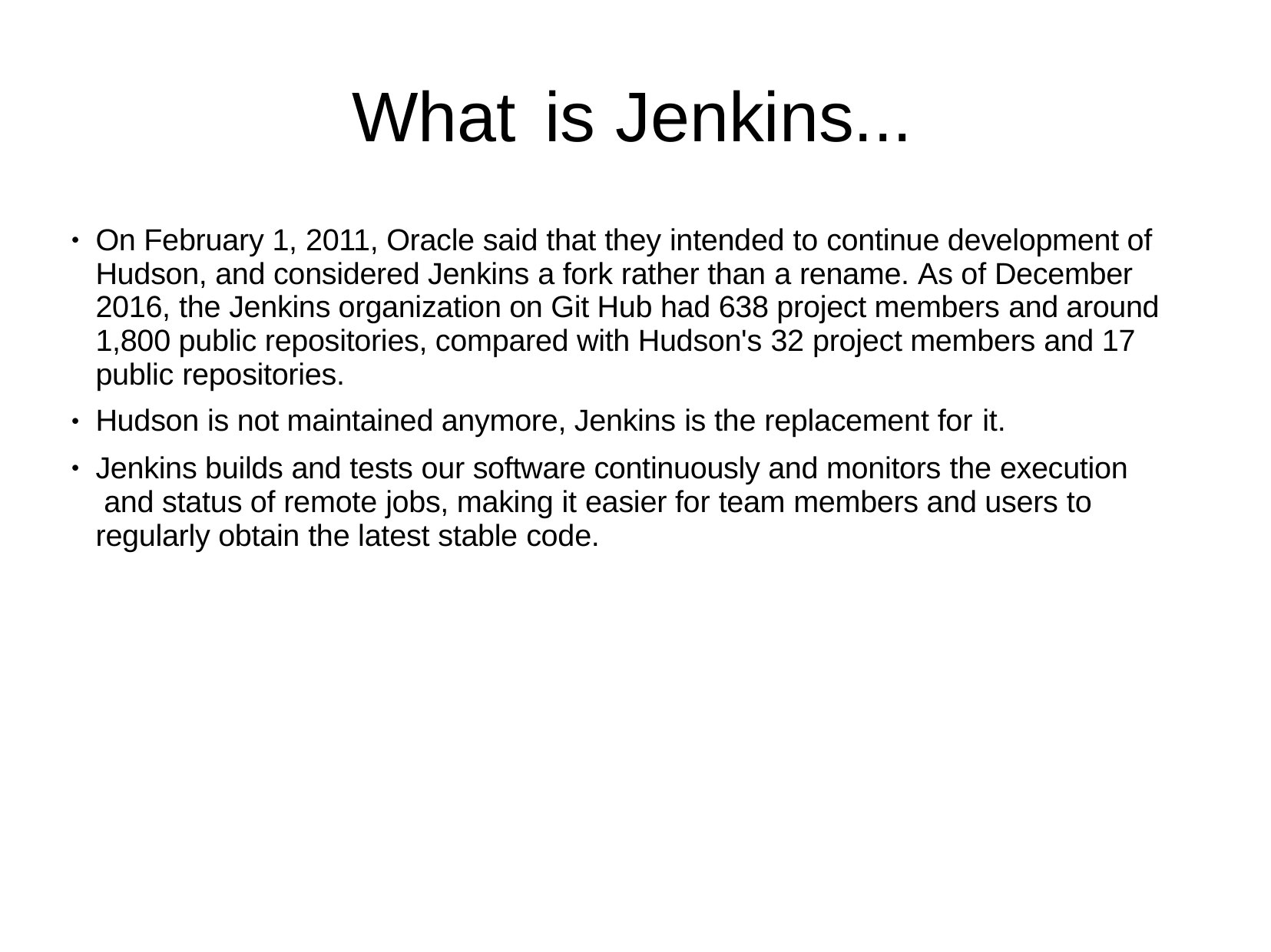

# What	is Jenkins...
On February 1, 2011, Oracle said that they intended to continue development of  Hudson, and considered Jenkins a fork rather than a rename. As of December  2016, the Jenkins organization on Git Hub had 638 project members and around  1,800 public repositories, compared with Hudson's 32 project members and 17  public repositories.
Hudson is not maintained anymore, Jenkins is the replacement for it.
Jenkins builds and tests our software continuously and monitors the execution  and status of remote jobs, making it easier for team members and users to  regularly obtain the latest stable code.
●
●
●